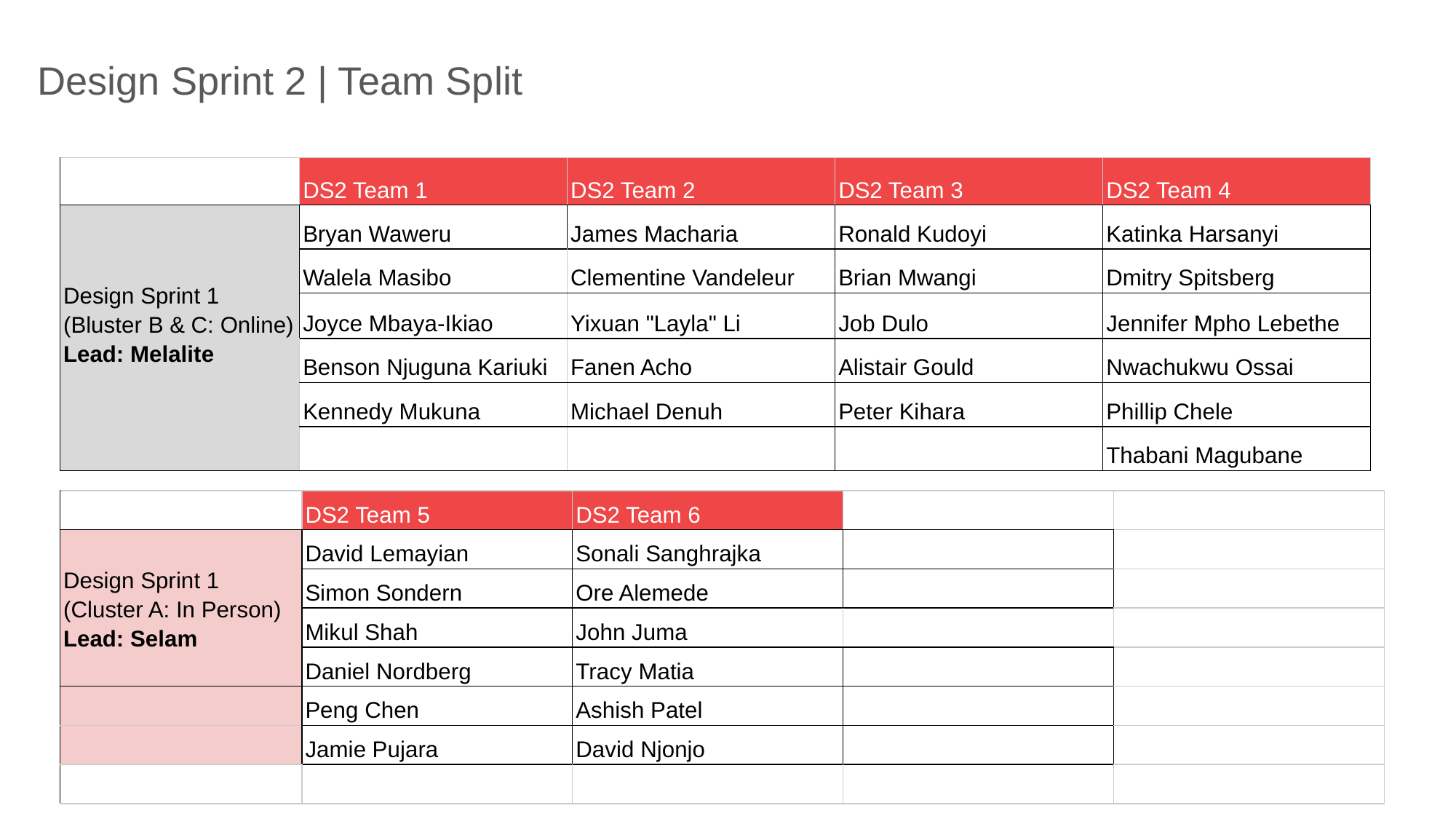

# Design Sprint 2 | Team Split
|  | DS2 Team 1 | DS2 Team 2 | DS2 Team 3 | DS2 Team 4 |
| --- | --- | --- | --- | --- |
| Design Sprint 1 (Bluster B & C: Online) Lead: Melalite | Bryan Waweru | James Macharia | Ronald Kudoyi | Katinka Harsanyi |
|  | Walela Masibo | Clementine Vandeleur | Brian Mwangi | Dmitry Spitsberg |
|  | Joyce Mbaya-Ikiao | Yixuan "Layla" Li | Job Dulo | Jennifer Mpho Lebethe |
|  | Benson Njuguna Kariuki | Fanen Acho | Alistair Gould | Nwachukwu Ossai |
|  | Kennedy Mukuna | Michael Denuh | Peter Kihara | Phillip Chele |
|  |  |  |  | Thabani Magubane |
|  | DS2 Team 5 | DS2 Team 6 |  |  |
| --- | --- | --- | --- | --- |
| Design Sprint 1 (Cluster A: In Person) Lead: Selam | David Lemayian | Sonali Sanghrajka |  |  |
|  | Simon Sondern | Ore Alemede |  |  |
|  | Mikul Shah | John Juma |  |  |
|  | Daniel Nordberg | Tracy Matia |  |  |
|  | Peng Chen | Ashish Patel |  |  |
|  | Jamie Pujara | David Njonjo |  |  |
|  |  |  |  |  |